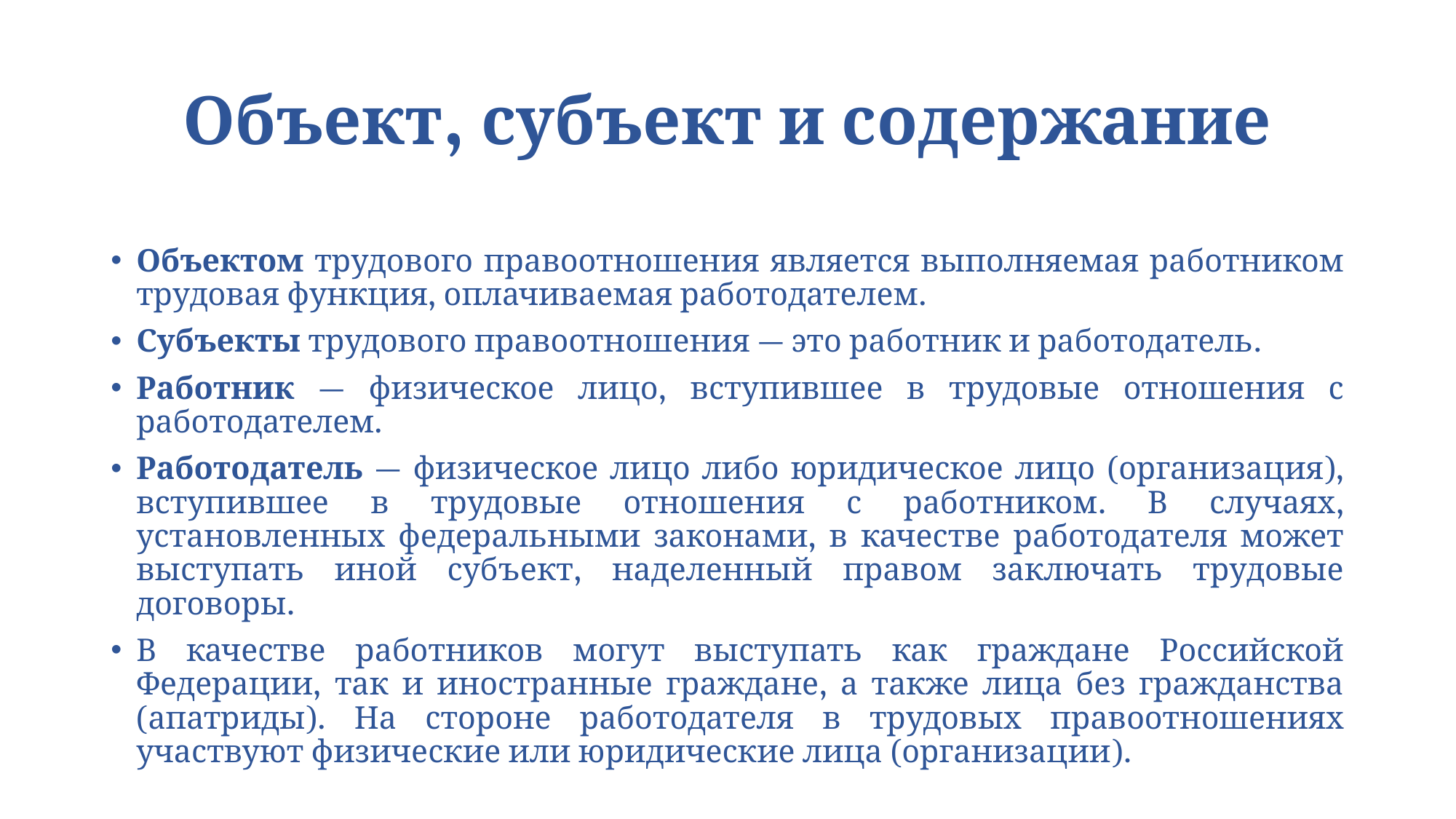

# Объект, субъект и содержание
Объектом трудового правоотношения является выполняемая работником трудовая функция, оплачиваемая работодателем.
Субъекты трудового правоотношения — это работник и работодатель.
Работник — физическое лицо, вступившее в трудовые отношения с работодателем.
Работодатель — физическое лицо либо юридическое лицо (организация), вступившее в трудовые отношения с работником. В случаях, установленных федеральными законами, в качестве работодателя может выступать иной субъект, наделенный правом заключать трудовые договоры.
В качестве работников могут выступать как граждане Российской Федерации, так и иностранные граждане, а также лица без гражданства (апатриды). На стороне работодателя в трудовых правоотношениях участвуют физические или юридические лица (организации).